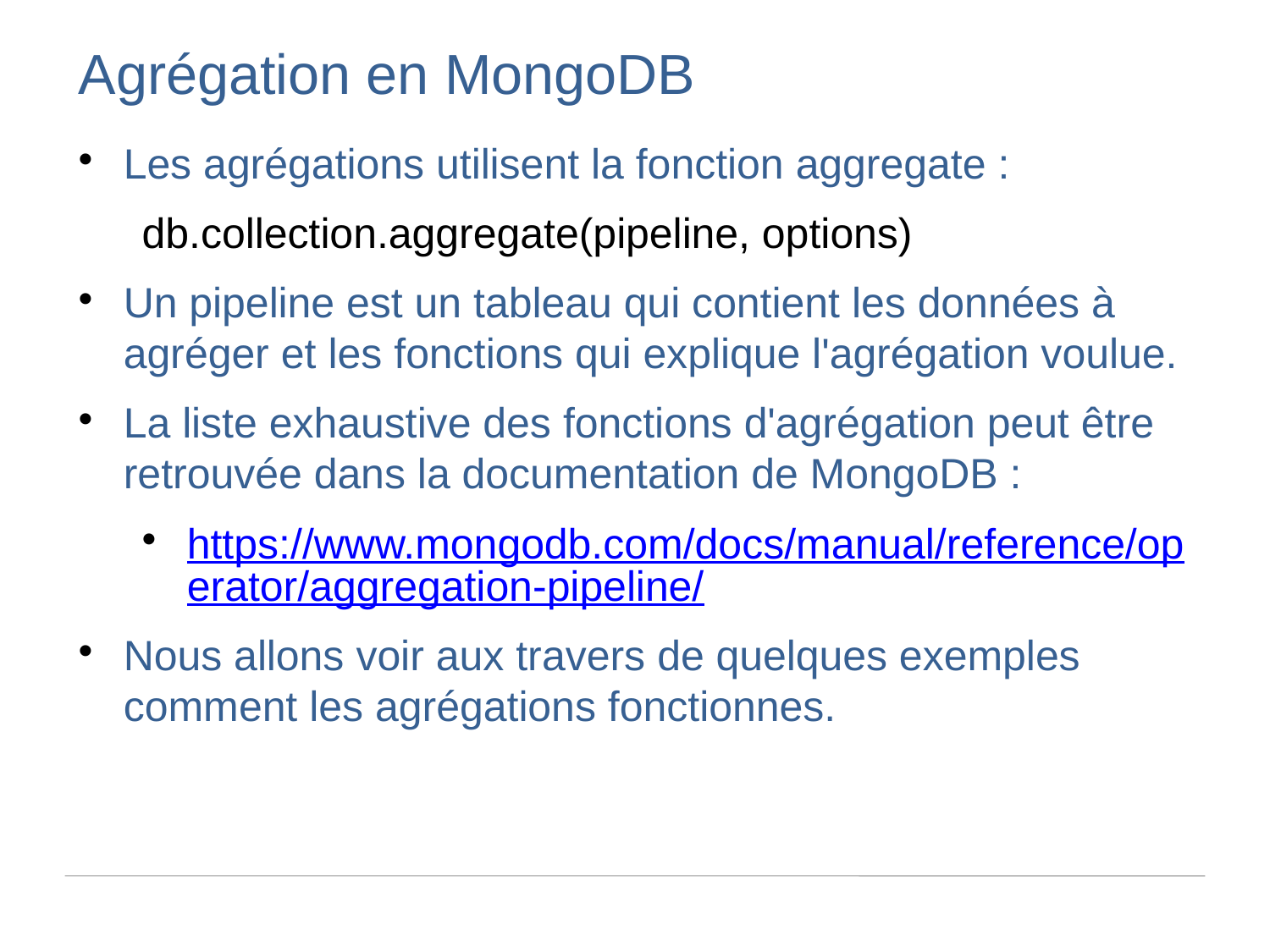

Agrégation en MongoDB

Les agrégations utilisent la fonction aggregate :
db.collection.aggregate(pipeline, options)
Un pipeline est un tableau qui contient les données à agréger et les fonctions qui explique l'agrégation voulue.
La liste exhaustive des fonctions d'agrégation peut être retrouvée dans la documentation de MongoDB :
https://www.mongodb.com/docs/manual/reference/operator/aggregation-pipeline/
Nous allons voir aux travers de quelques exemples comment les agrégations fonctionnes.